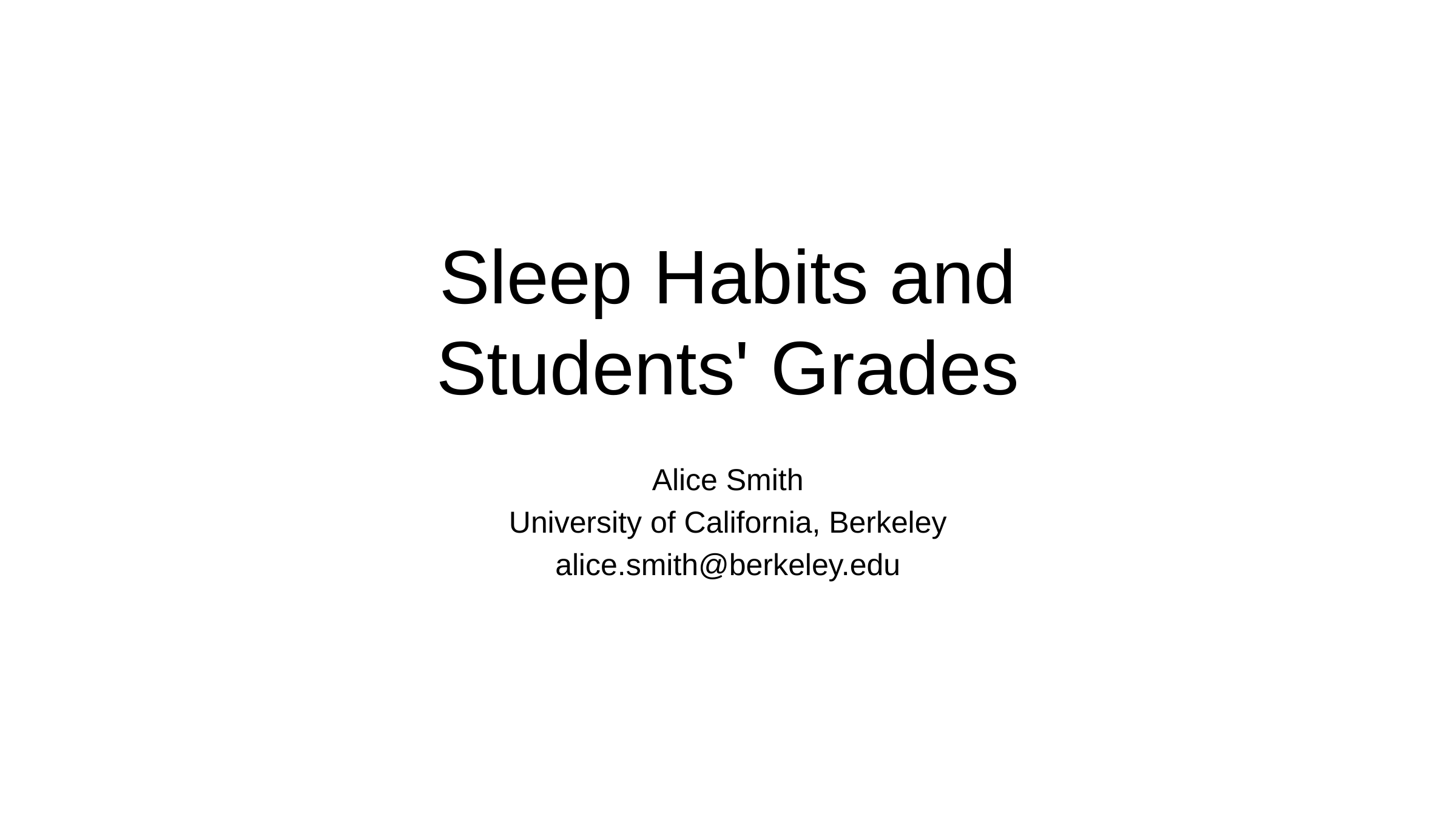

# Sleep Habits and Students' Grades
Alice Smith
University of California, Berkeley
alice.smith@berkeley.edu